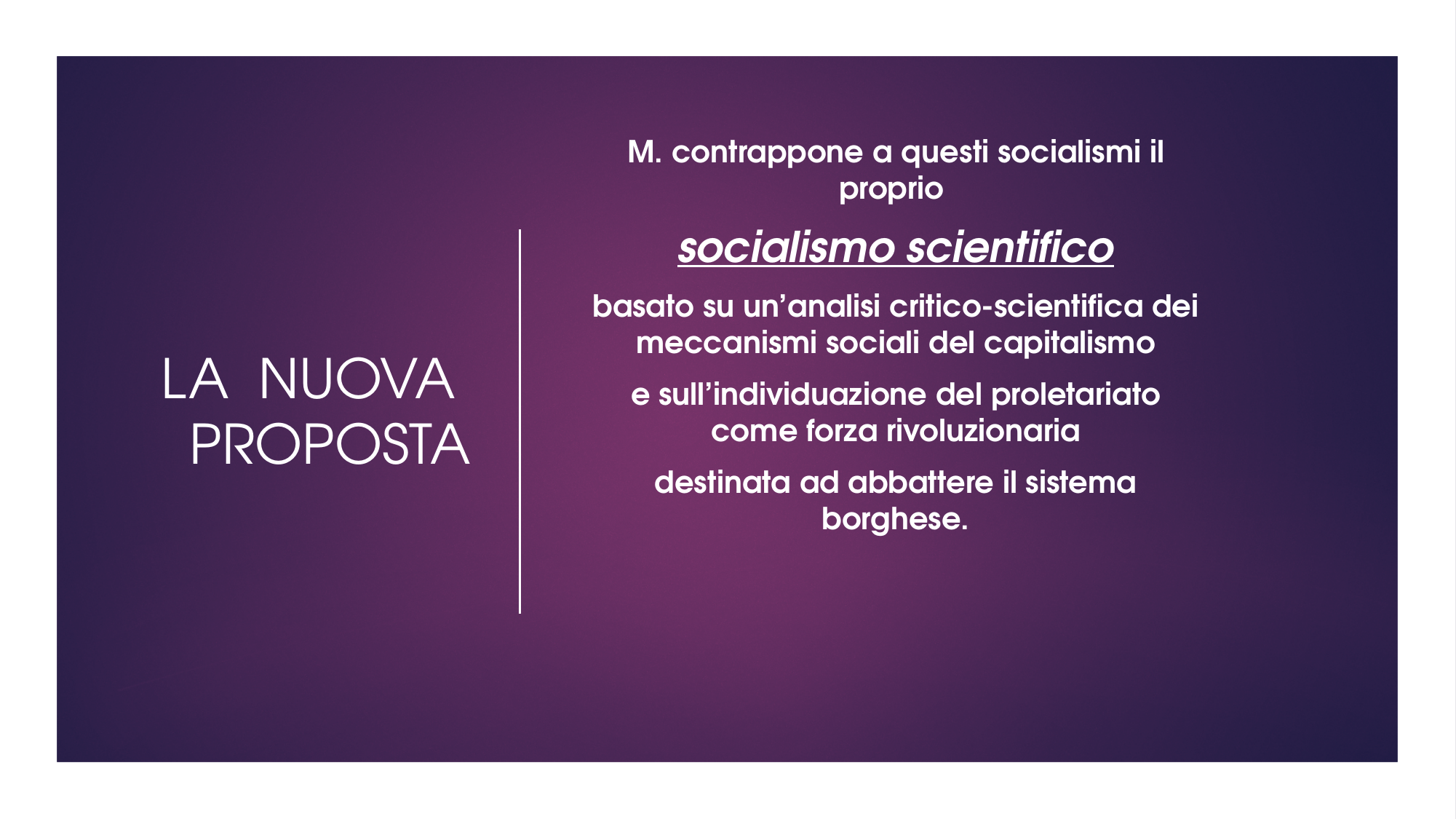

M. contrappone a questi socialismi il proprio
socialismo scientifico
basato su un’analisi critico-scientifica dei meccanismi sociali del capitalismo
e sull’individuazione del proletariato come forza rivoluzionaria
destinata ad abbattere il sistema borghese.

# LA  NUOVA  PROPOSTA